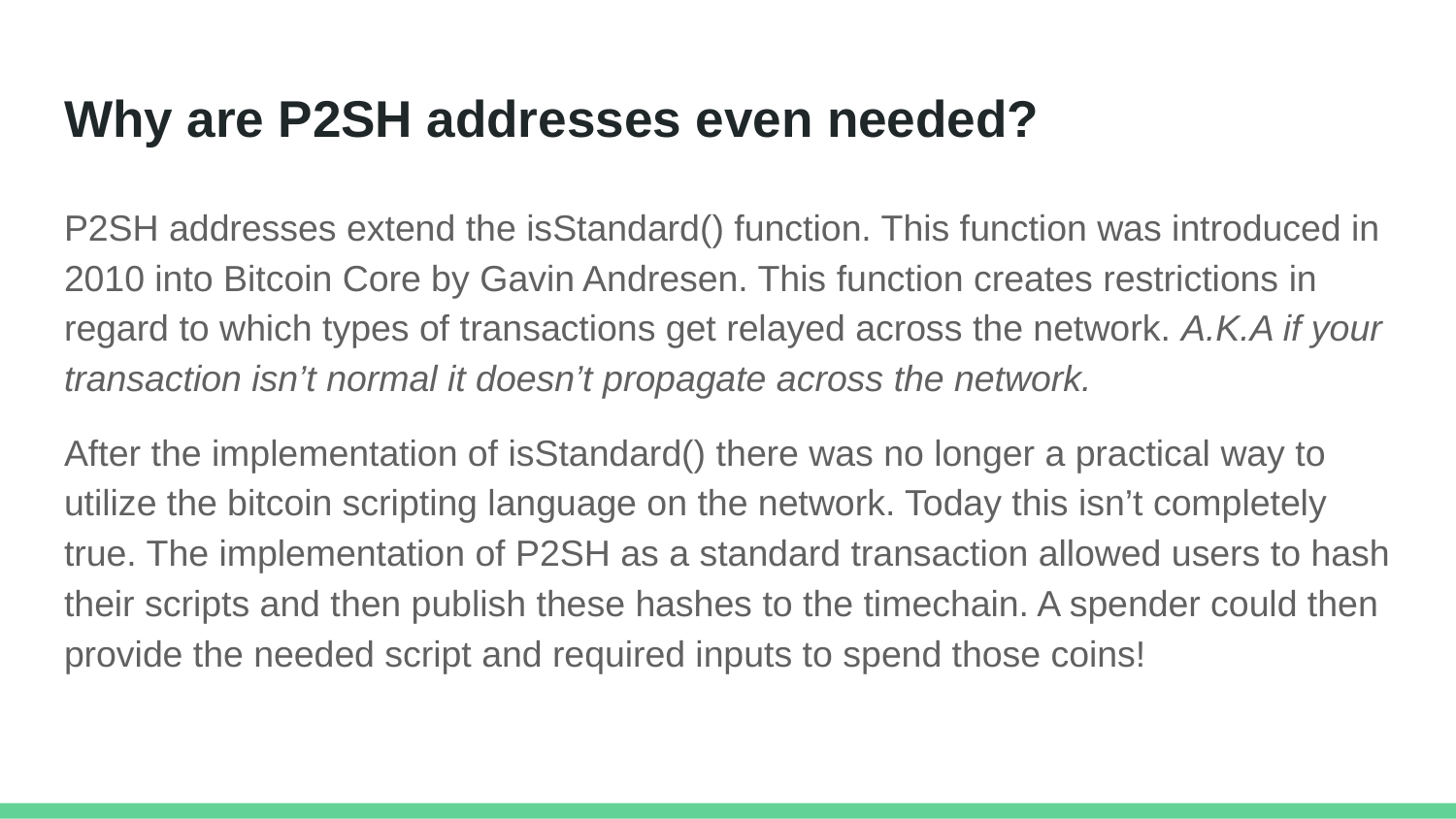

# Why are P2SH addresses even needed?
P2SH addresses extend the isStandard() function. This function was introduced in 2010 into Bitcoin Core by Gavin Andresen. This function creates restrictions in regard to which types of transactions get relayed across the network. A.K.A if your transaction isn’t normal it doesn’t propagate across the network.
After the implementation of isStandard() there was no longer a practical way to utilize the bitcoin scripting language on the network. Today this isn’t completely true. The implementation of P2SH as a standard transaction allowed users to hash their scripts and then publish these hashes to the timechain. A spender could then provide the needed script and required inputs to spend those coins!